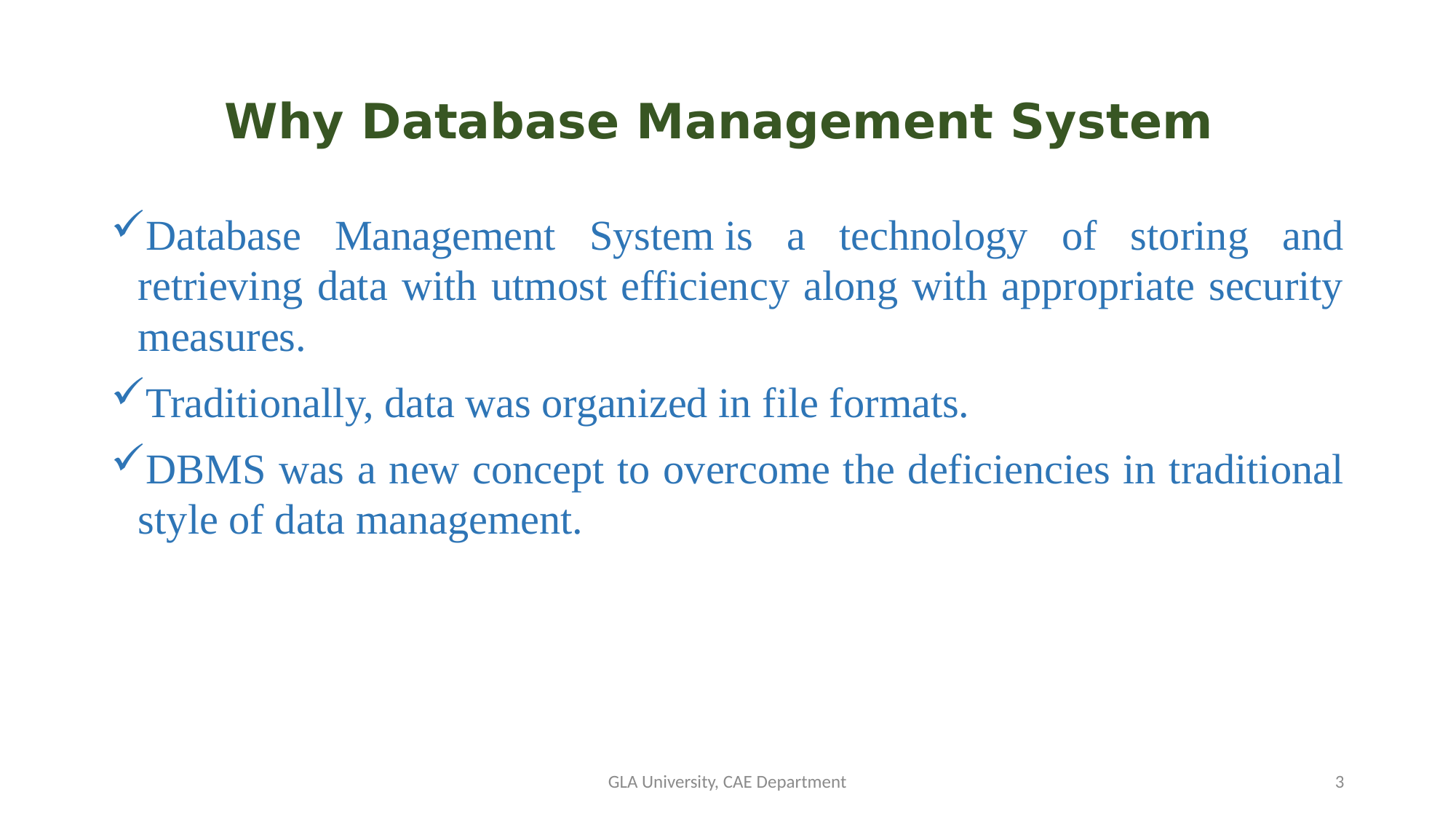

# Why Database Management System
Database Management System is a technology of storing and retrieving data with utmost efficiency along with appropriate security measures.
Traditionally, data was organized in file formats.
DBMS was a new concept to overcome the deficiencies in traditional style of data management.

GLA University, CAE Department
3